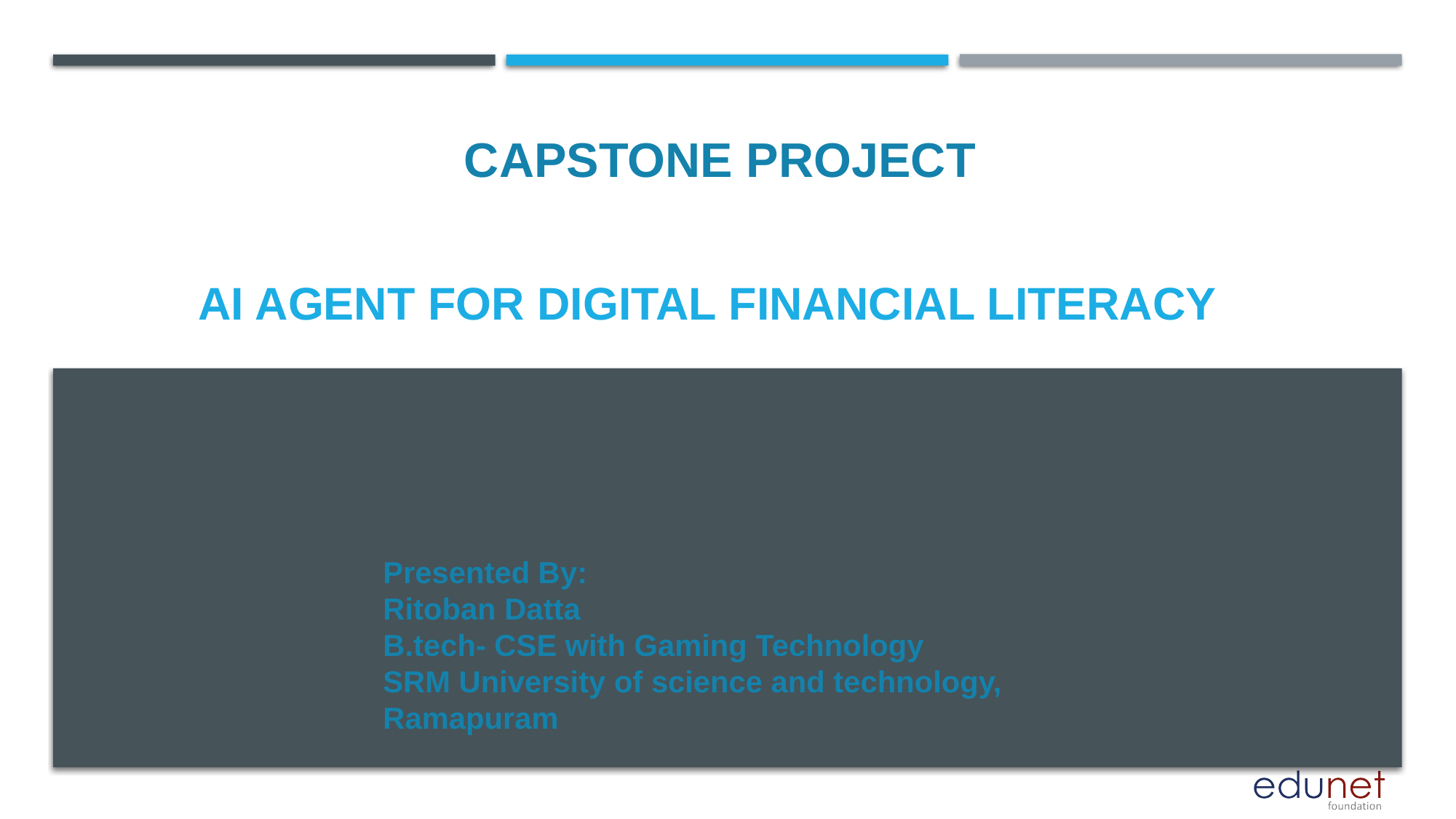

CAPSTONE PROJECT
# AI Agent for Digital Financial Literacy
Presented By:
Ritoban Datta
B.tech- CSE with Gaming Technology
SRM University of science and technology,
Ramapuram